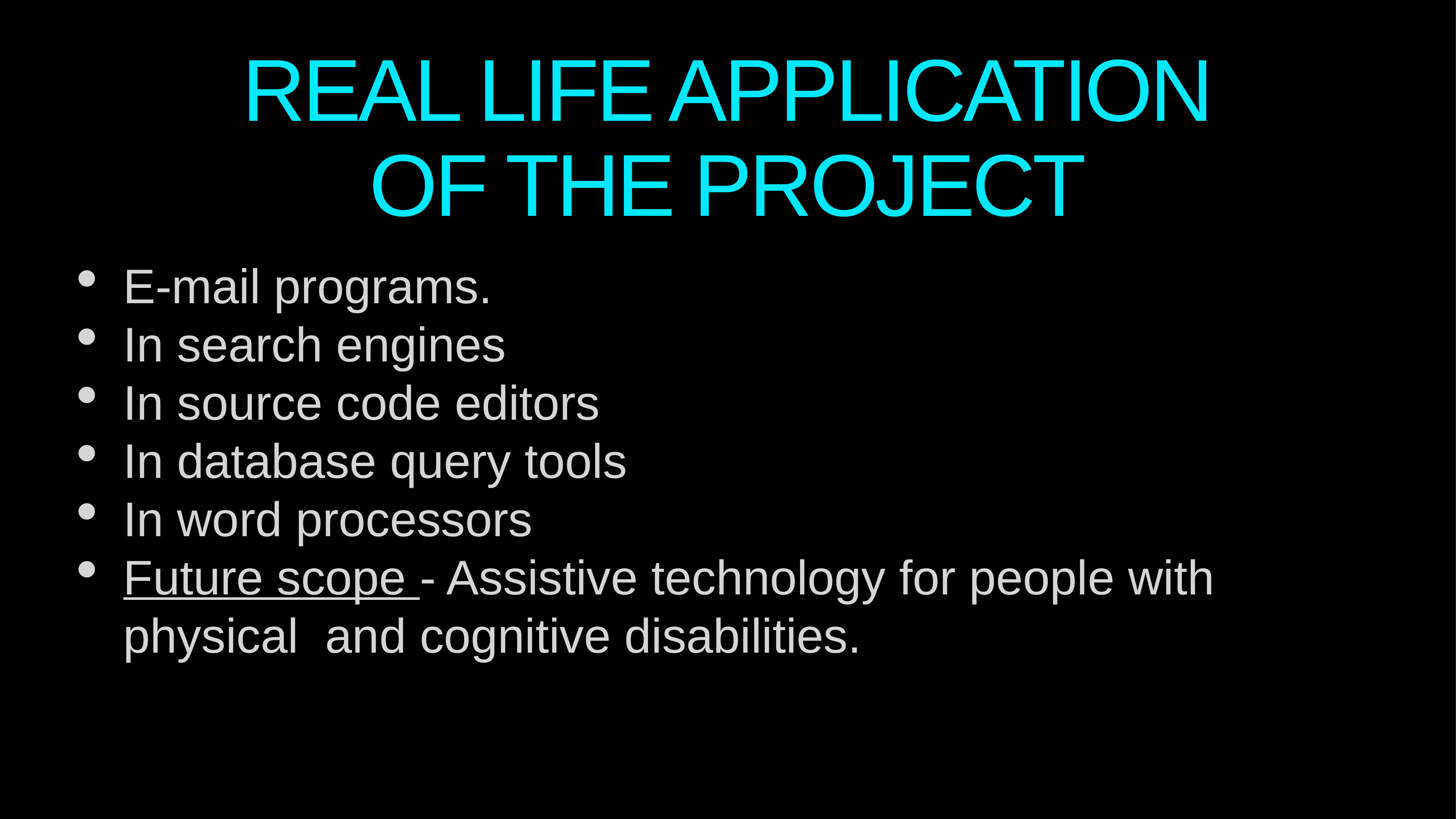

REAL LIFE APPLICATION
OF THE PROJECT
E-mail programs.
In search engines
In source code editors
In database query tools
In word processors
Future scope - Assistive technology for people with physical  and cognitive disabilities.